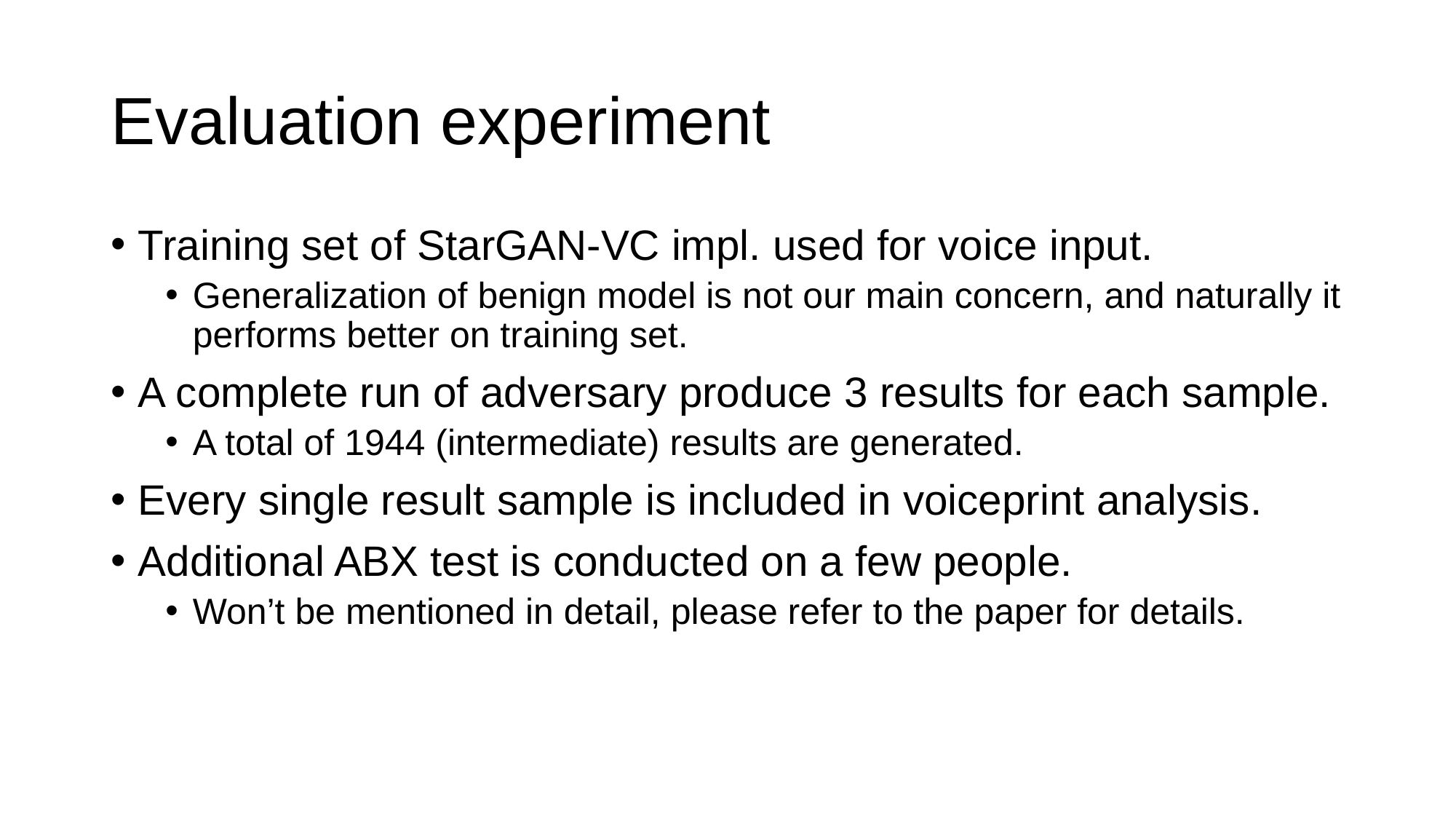

# Evaluation experiment
Training set of StarGAN-VC impl. used for voice input.
Generalization of benign model is not our main concern, and naturally it performs better on training set.
A complete run of adversary produce 3 results for each sample.
A total of 1944 (intermediate) results are generated.
Every single result sample is included in voiceprint analysis.
Additional ABX test is conducted on a few people.
Won’t be mentioned in detail, please refer to the paper for details.